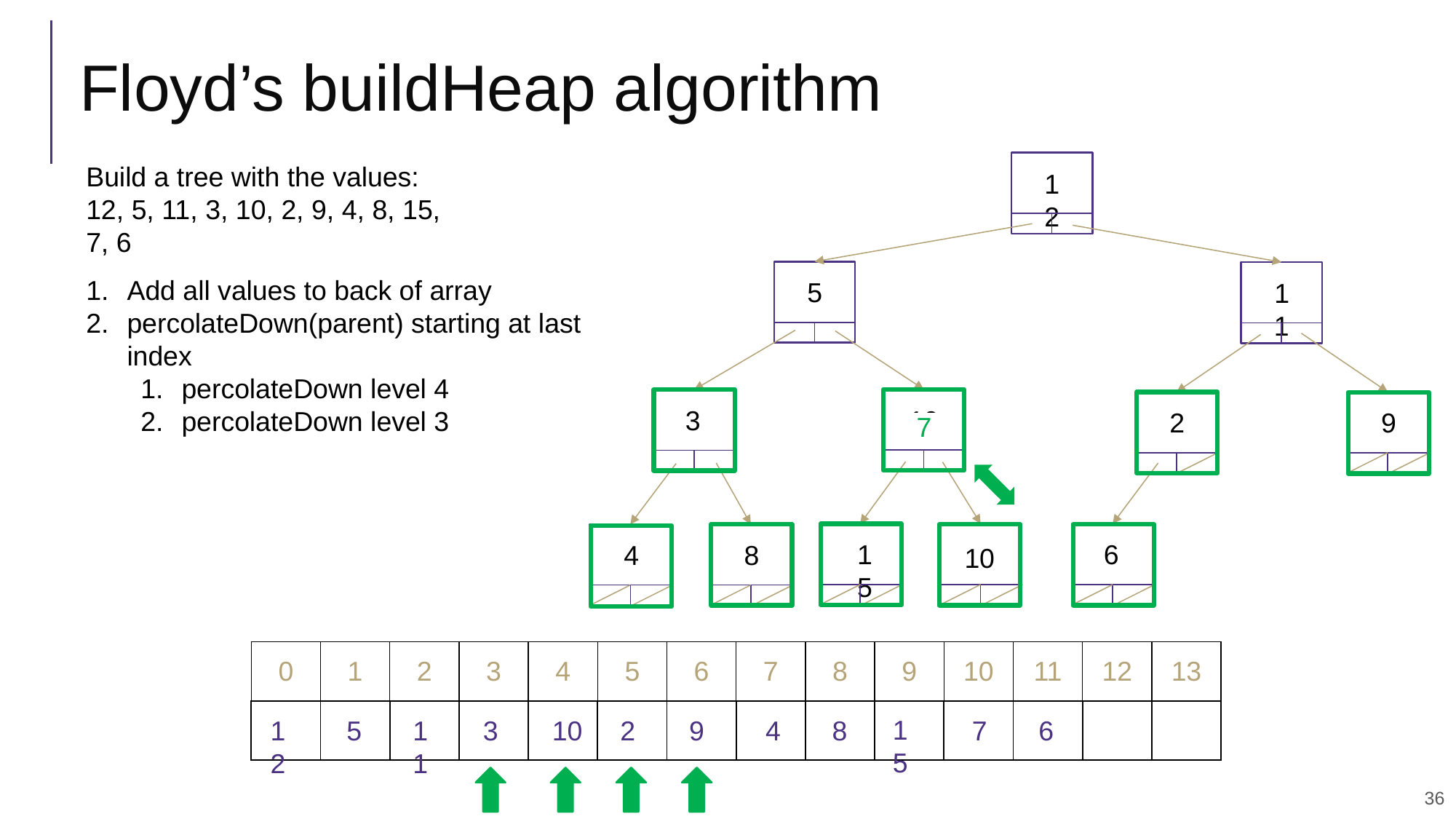

# Floyd’s buildHeap algorithm

12
Build a tree with the values:
12, 5, 11, 3, 10, 2, 9, 4, 8, 15, 7, 6

5

11
Add all values to back of array
percolateDown(parent) starting at last index
percolateDown level 4
percolateDown level 3

10

3

9

2

.7.

15

7

6

4

8

10
| 0 | 1 | 2 | 3 | 4 | 5 | 6 | 7 | 8 | 9 | 10 | 11 | 12 | 13 |
| --- | --- | --- | --- | --- | --- | --- | --- | --- | --- | --- | --- | --- | --- |
|  |  |  |  |  |  |  |  |  |  |  |  |  |  |
15
10
12
5
11
3
2
9
4
8
7
6